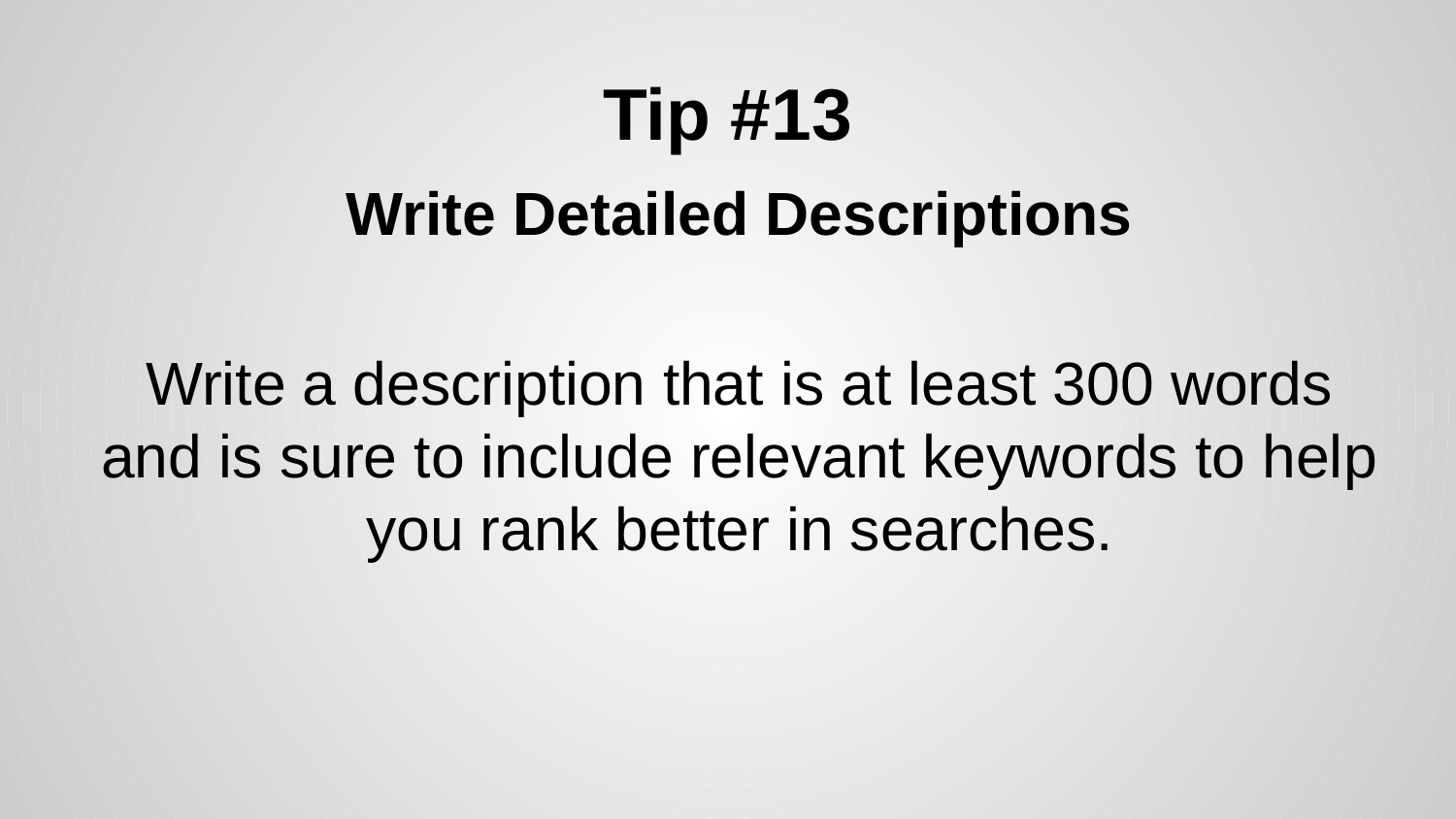

# Tip #13

Write Detailed Descriptions

Write a description that is at least 300 words and is sure to include relevant keywords to help you rank better in searches.